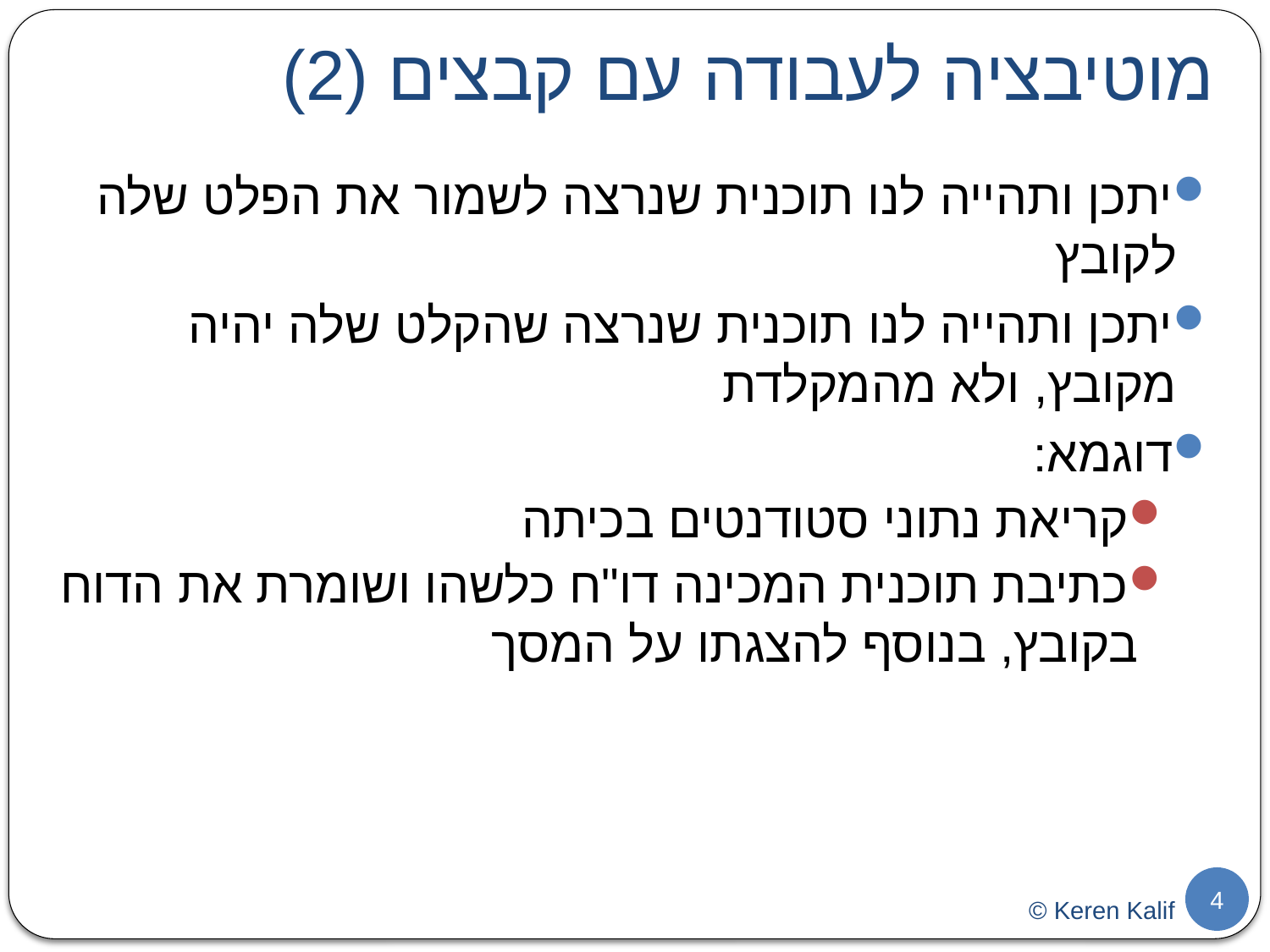

# מוטיבציה לעבודה עם קבצים (2)
יתכן ותהייה לנו תוכנית שנרצה לשמור את הפלט שלה לקובץ
יתכן ותהייה לנו תוכנית שנרצה שהקלט שלה יהיה מקובץ, ולא מהמקלדת
דוגמא:
קריאת נתוני סטודנטים בכיתה
כתיבת תוכנית המכינה דו"ח כלשהו ושומרת את הדוח בקובץ, בנוסף להצגתו על המסך

4
© Keren Kalif